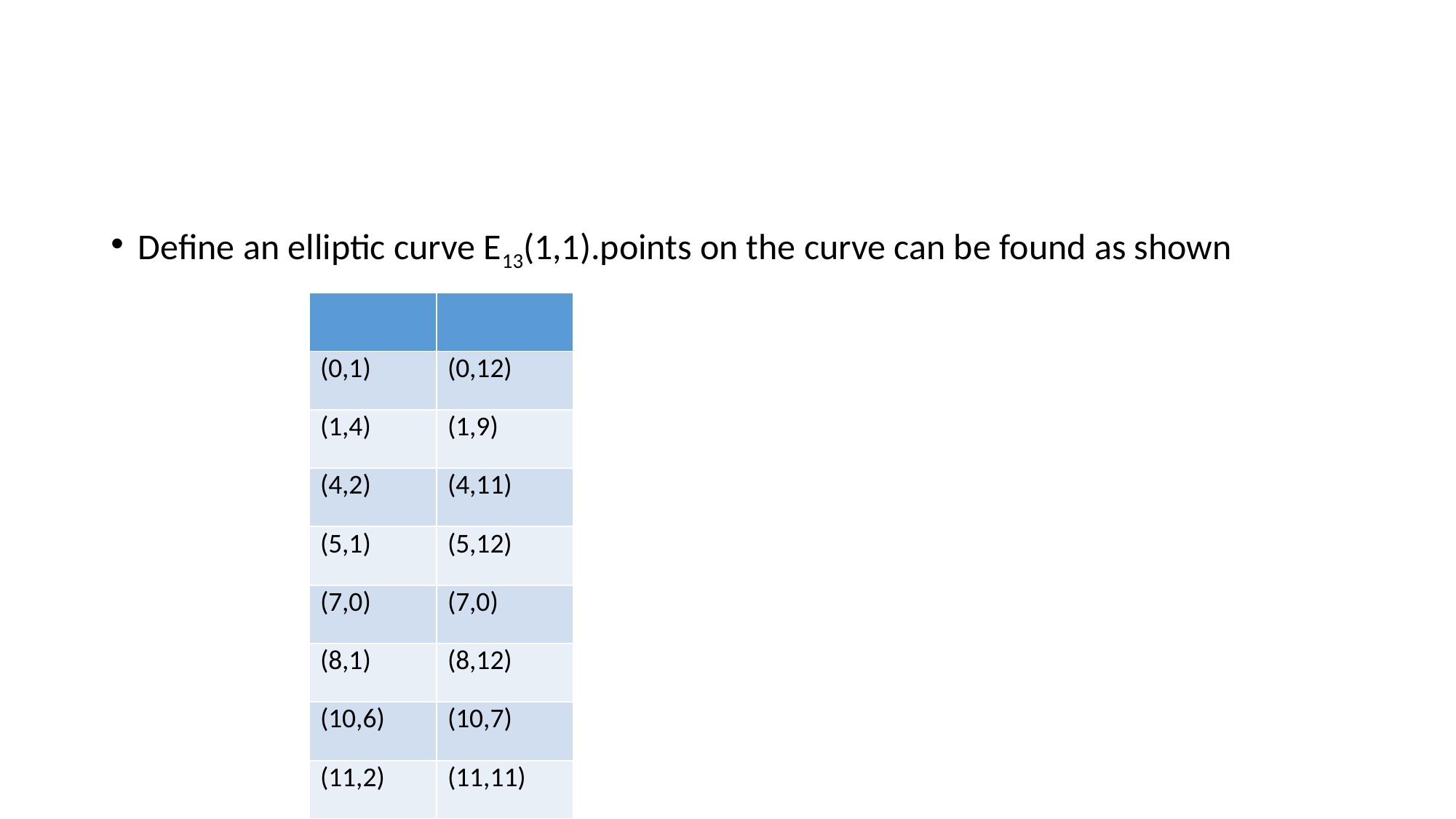

#
Define an elliptic curve E13(1,1).points on the curve can be found as shown

|  |  |
| --- | --- |
| (0,1) | (0,12) |
| (1,4) | (1,9) |
| (4,2) | (4,11) |
| (5,1) | (5,12) |
| (7,0) | (7,0) |
| (8,1) | (8,12) |
| (10,6) | (10,7) |
| (11,2) | (11,11) |